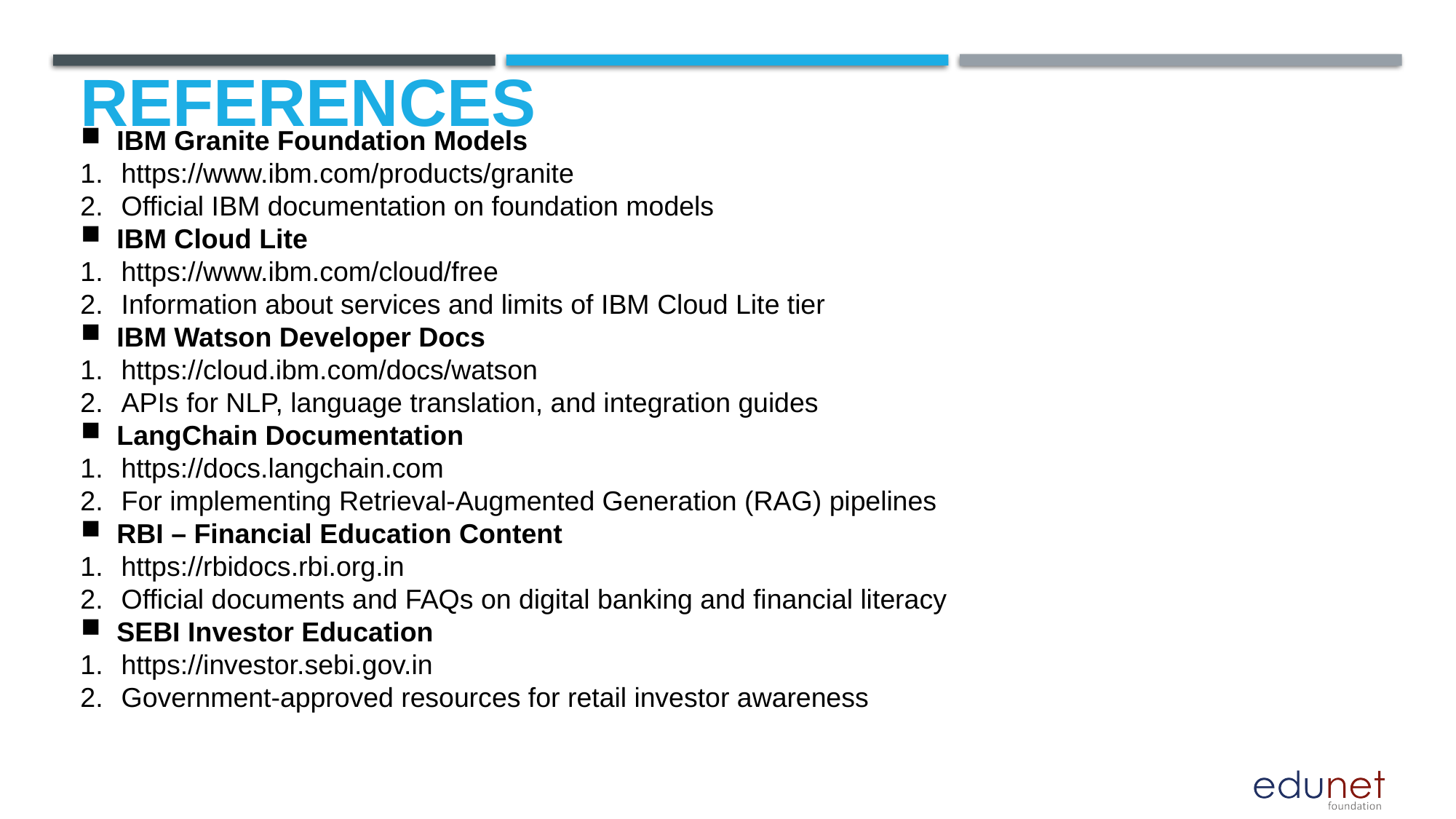

# References
IBM Granite Foundation Models
https://www.ibm.com/products/granite
Official IBM documentation on foundation models
IBM Cloud Lite
https://www.ibm.com/cloud/free
Information about services and limits of IBM Cloud Lite tier
IBM Watson Developer Docs
https://cloud.ibm.com/docs/watson
APIs for NLP, language translation, and integration guides
LangChain Documentation
https://docs.langchain.com
For implementing Retrieval-Augmented Generation (RAG) pipelines
RBI – Financial Education Content
https://rbidocs.rbi.org.in
Official documents and FAQs on digital banking and financial literacy
SEBI Investor Education
https://investor.sebi.gov.in
Government-approved resources for retail investor awareness